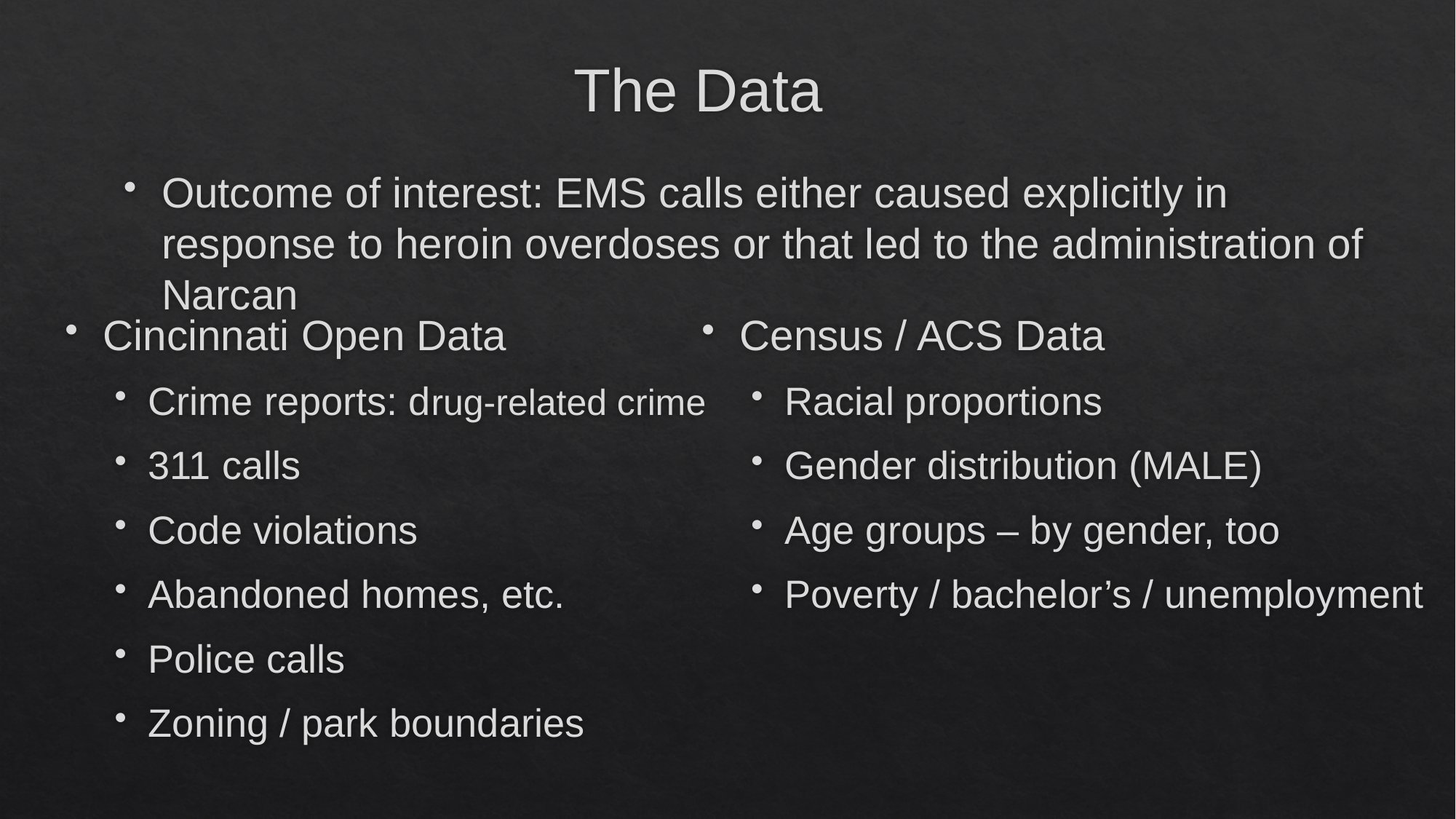

# The Data
Outcome of interest: EMS calls either caused explicitly in response to heroin overdoses or that led to the administration of Narcan
Cincinnati Open Data
Crime reports: drug-related crime
311 calls
Code violations
Abandoned homes, etc.
Police calls
Zoning / park boundaries

Census / ACS Data
Racial proportions
Gender distribution (MALE)
Age groups – by gender, too
Poverty / bachelor’s / unemployment